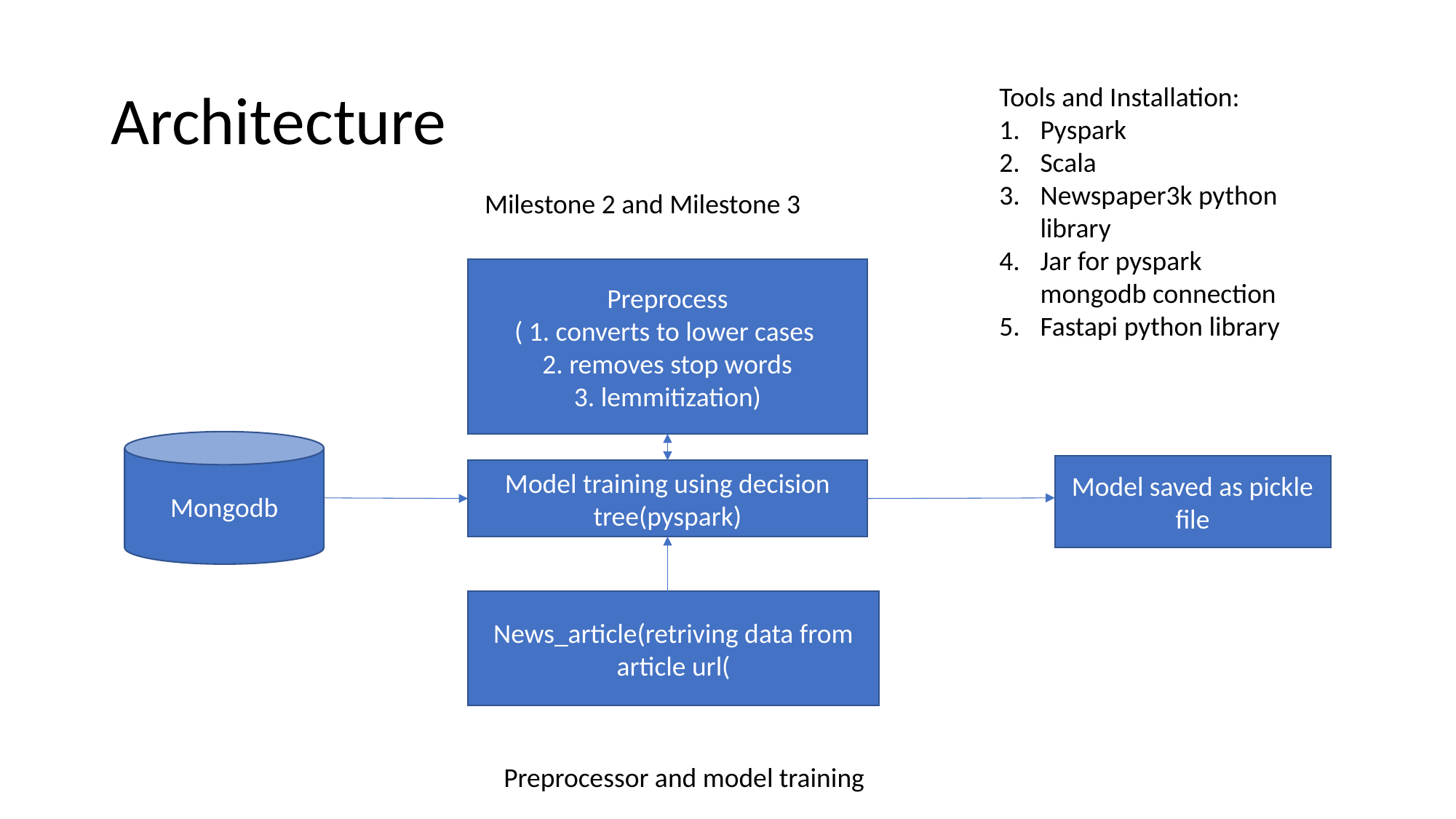

# Architecture
Tools and Installation:
Pyspark
Scala
Newspaper3k python library
Jar for pyspark mongodb connection
Fastapi python library
Milestone 2 and Milestone 3
Preprocess
( 1. converts to lower cases
2. removes stop words
3. lemmitization)
Mongodb
Model saved as pickle file
Model training using decision tree(pyspark)
News_article(retriving data from article url(
Preprocessor and model training